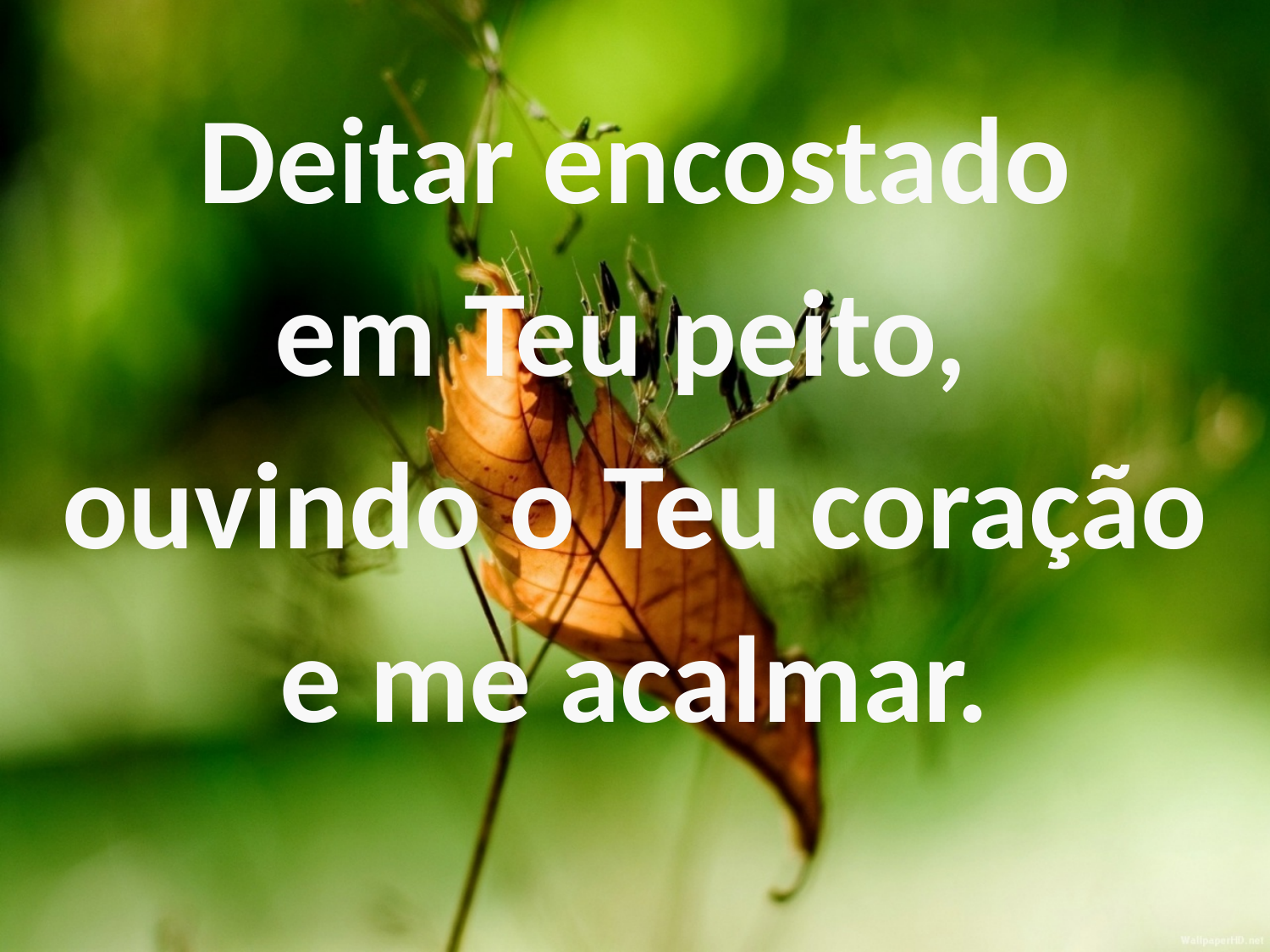

Deitar encostado
em Teu peito,
ouvindo o Teu coração
e me acalmar.